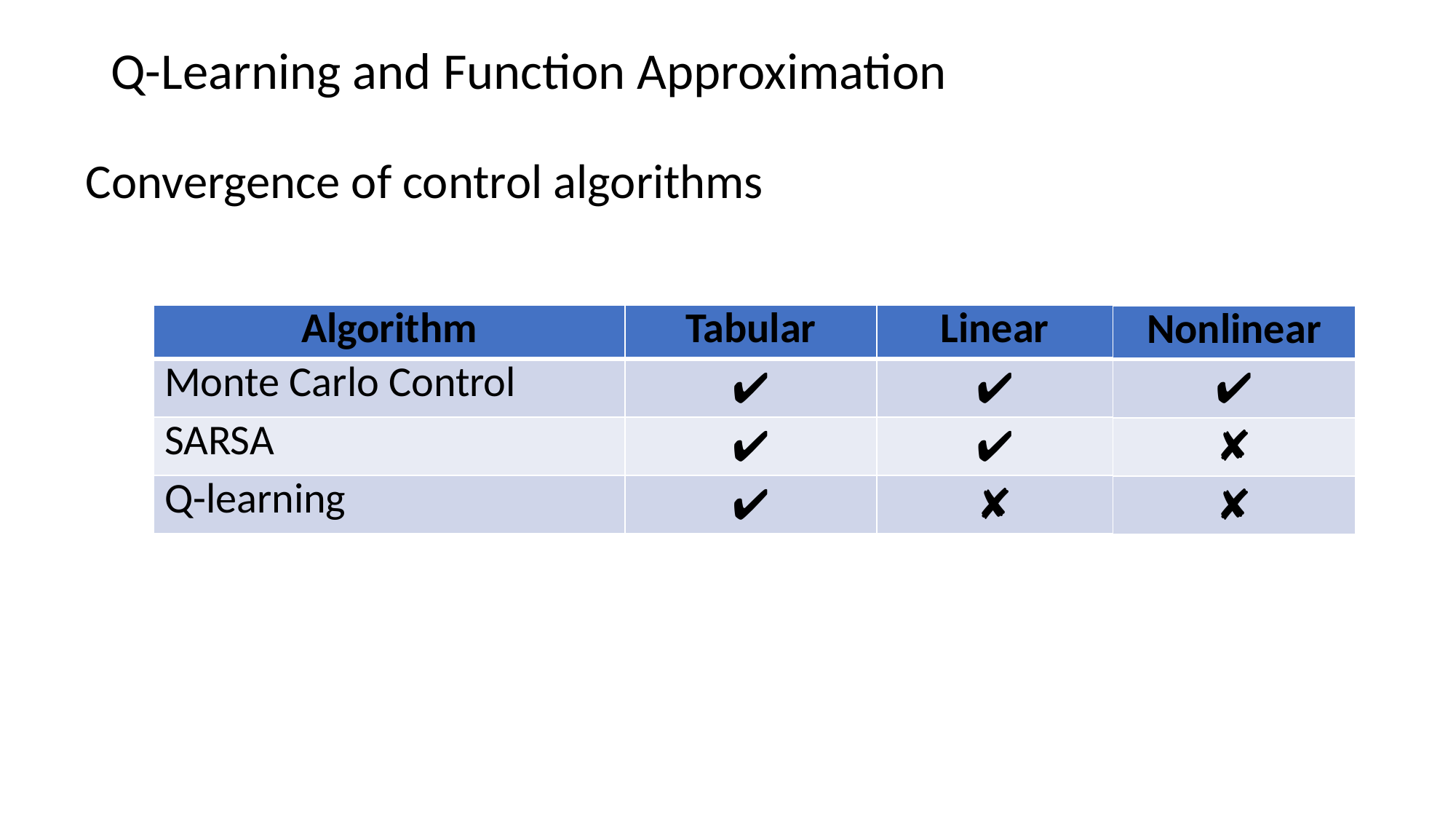

# Q-Learning and Function Approximation
Convergence of control algorithms

| Algorithm | Tabular | Linear |
| --- | --- | --- |
| Monte Carlo Control | ✔ | ✔ |
| SARSA | ✔ | ✔ |
| Q-learning | ✔ | ✘ |
| Algorithm |
| --- |
| Monte Carlo Control |
| SARSA |
| Q-learning |
| Algorithm | Tabular |
| --- | --- |
| Monte Carlo Control | ✔ |
| SARSA | ✔ |
| Q-learning | ✔ |
| Algorithm | Tabular | Linear | Nonlinear |
| --- | --- | --- | --- |
| Monte Carlo Control | ✔ | ✔ | ✔ |
| SARSA | ✔ | ✔ | ✘ |
| Q-learning | ✔ | ✘ | ✘ |